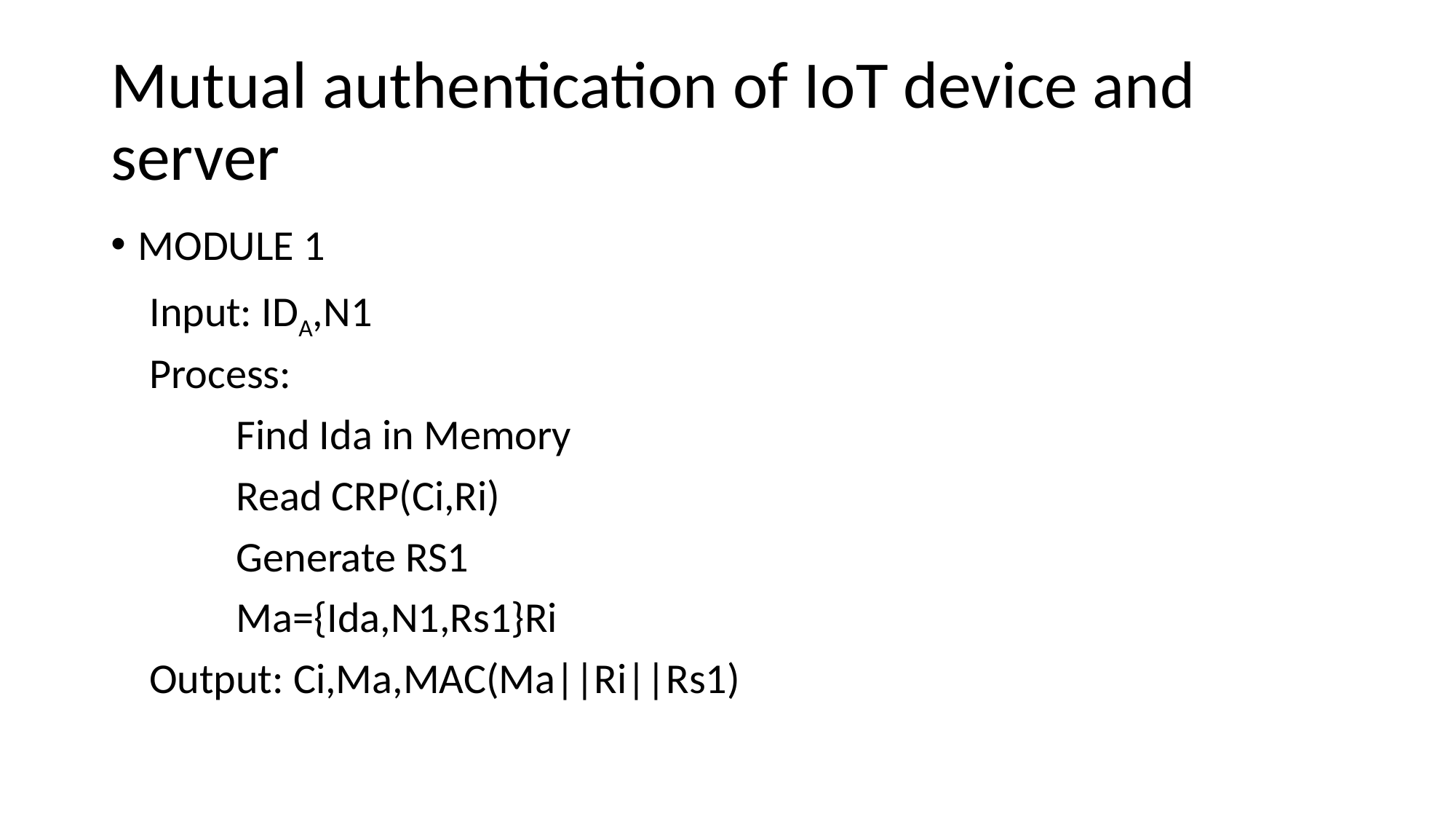

# Mutual authentication of IoT device and server
MODULE 1
    Input: IDA,N1
    Process:
             Find Ida in Memory
             Read CRP(Ci,Ri)
             Generate RS1
             Ma={Ida,N1,Rs1}Ri
    Output: Ci,Ma,MAC(Ma||Ri||Rs1)